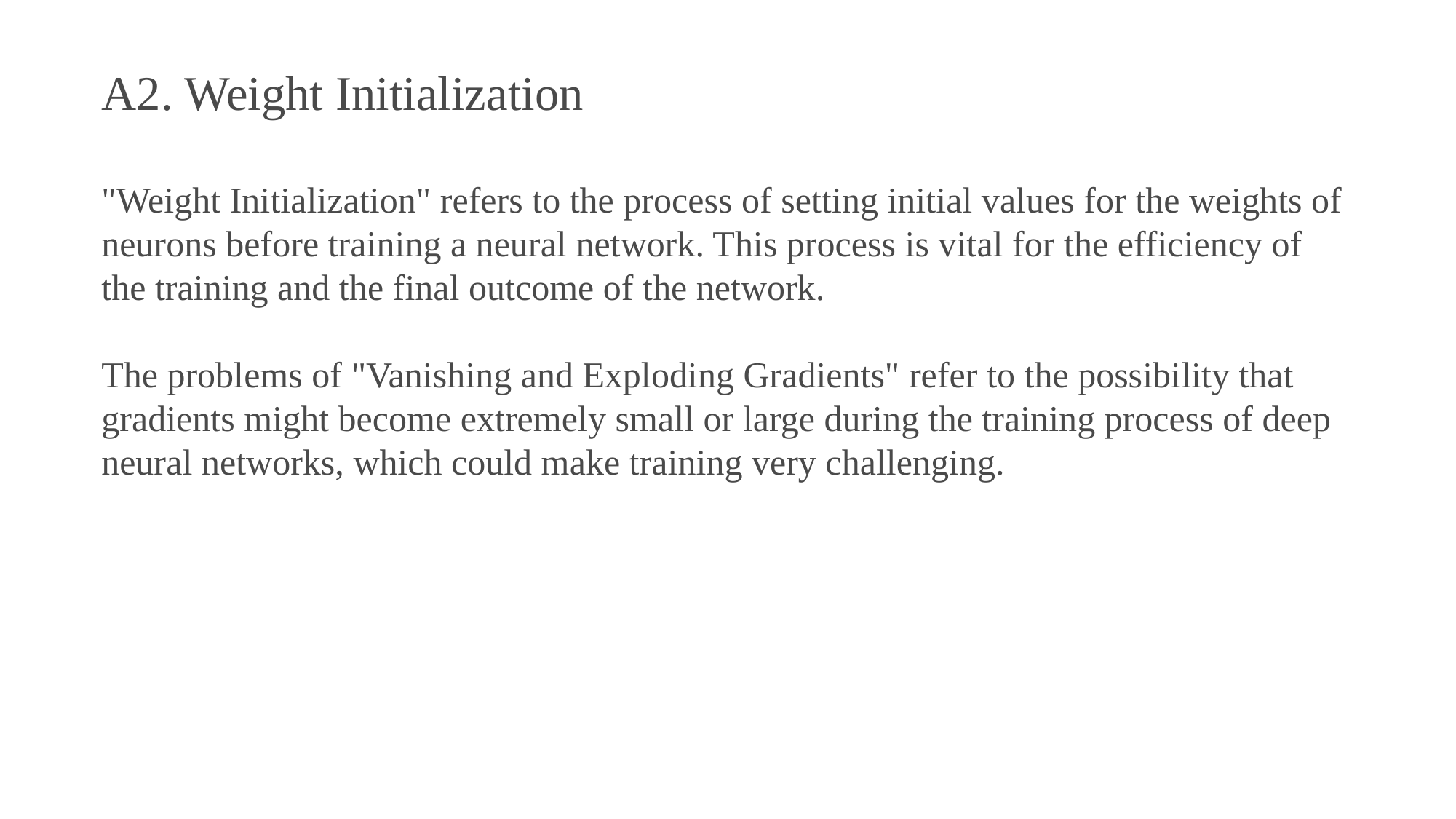

A2. Weight Initialization
"Weight Initialization" refers to the process of setting initial values for the weights of neurons before training a neural network. This process is vital for the efficiency of the training and the final outcome of the network.

The problems of "Vanishing and Exploding Gradients" refer to the possibility that gradients might become extremely small or large during the training process of deep neural networks, which could make training very challenging.